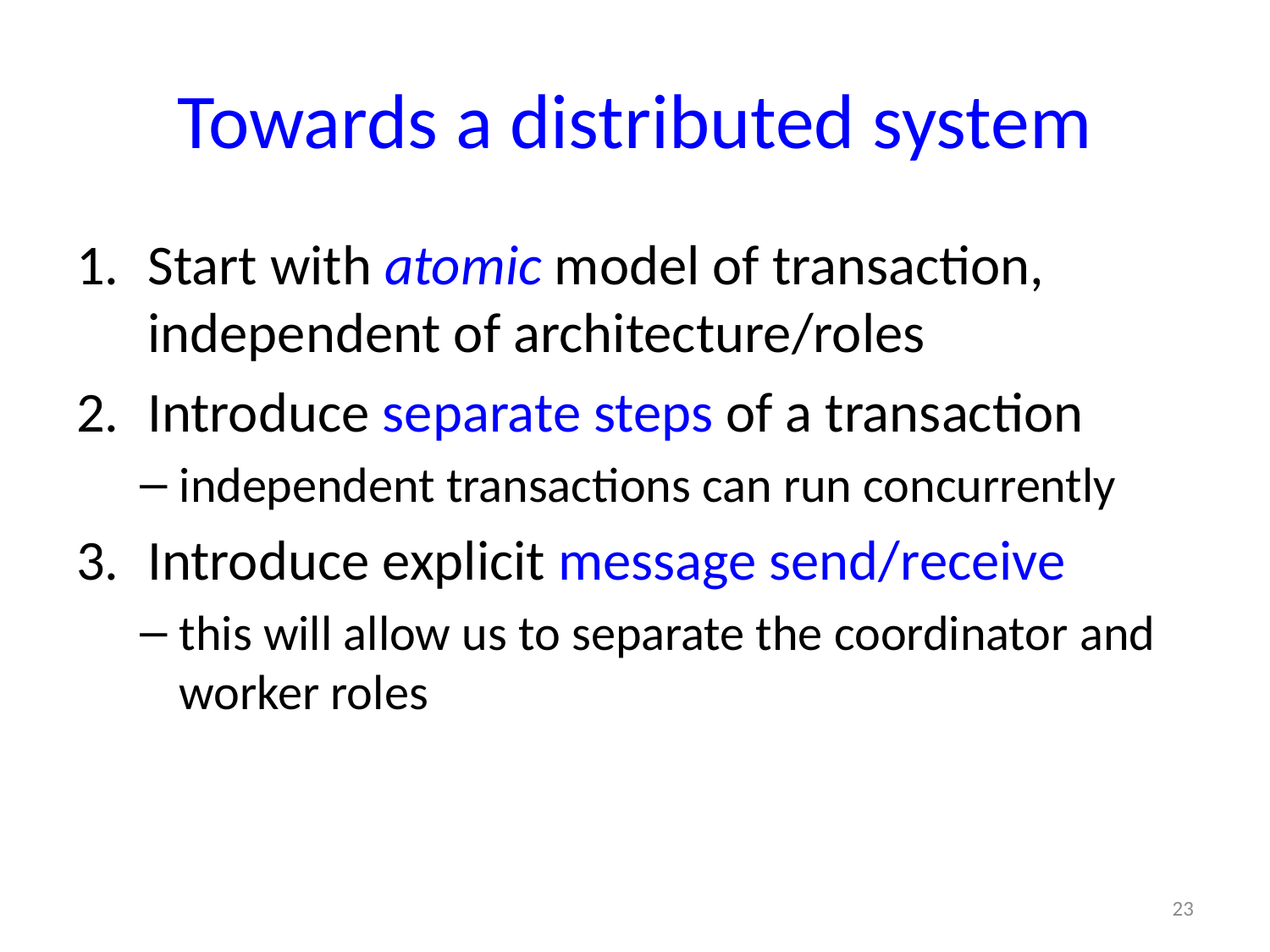

# Towards a distributed system
Start with atomic model of transaction, independent of architecture/roles
Introduce separate steps of a transaction
independent transactions can run concurrently
Introduce explicit message send/receive
this will allow us to separate the coordinator and worker roles
23